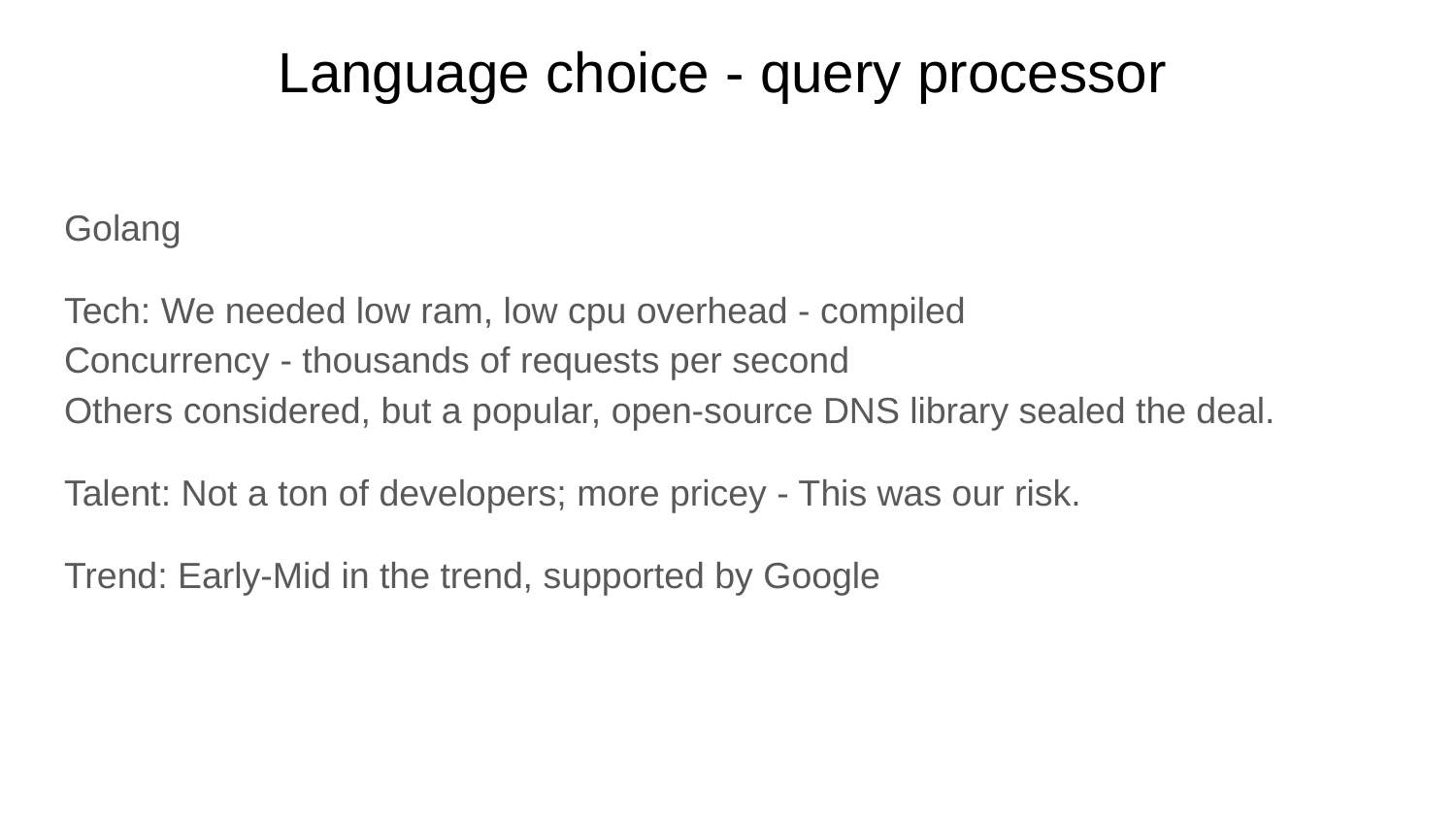

# Language choice - query processor

Golang
Tech: We needed low ram, low cpu overhead - compiled
Concurrency - thousands of requests per second
Others considered, but a popular, open-source DNS library sealed the deal.
Talent: Not a ton of developers; more pricey - This was our risk.
Trend: Early-Mid in the trend, supported by Google